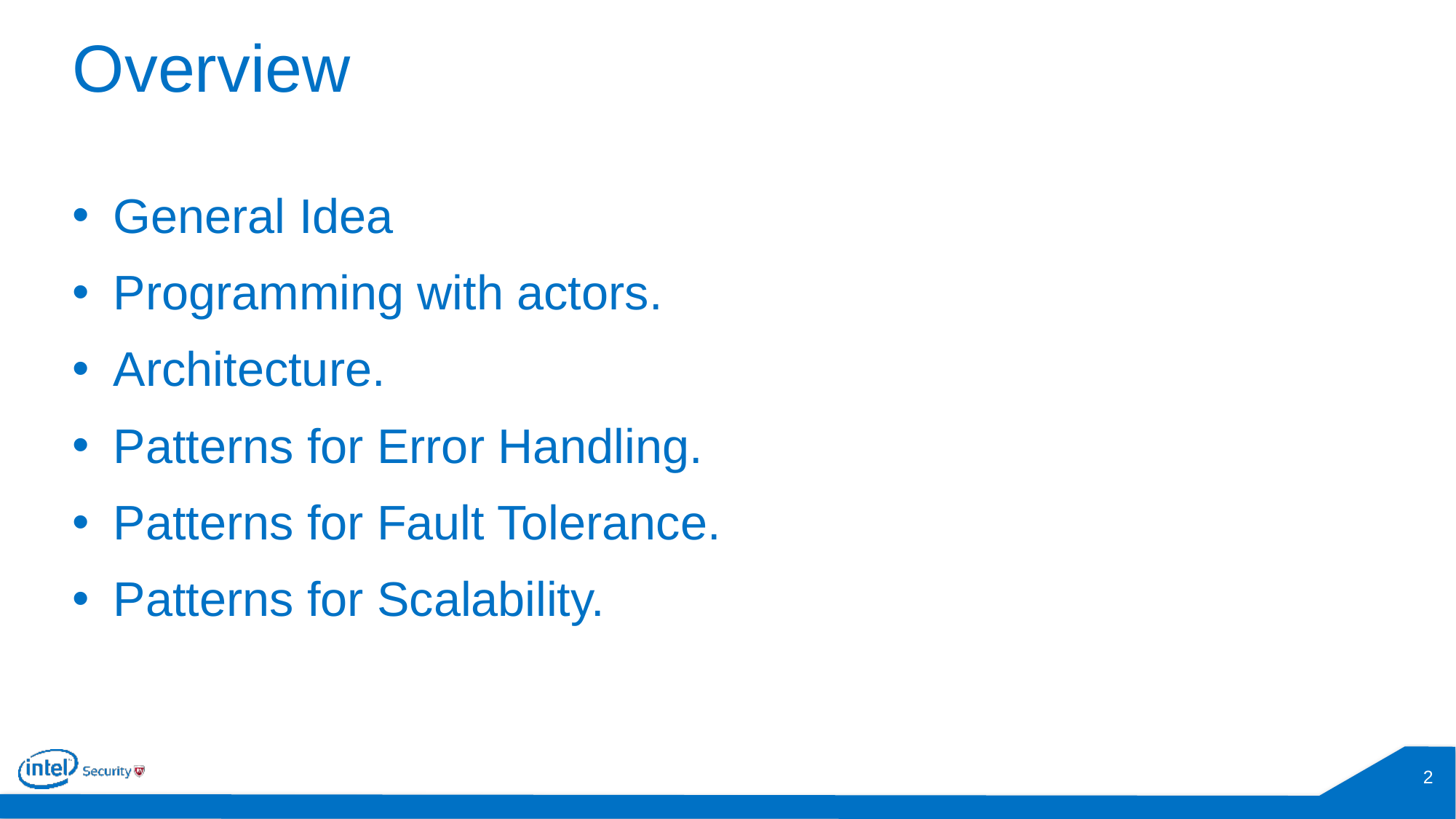

# Overview
General Idea
Programming with actors.
Architecture.
Patterns for Error Handling.
Patterns for Fault Tolerance.
Patterns for Scalability.
2